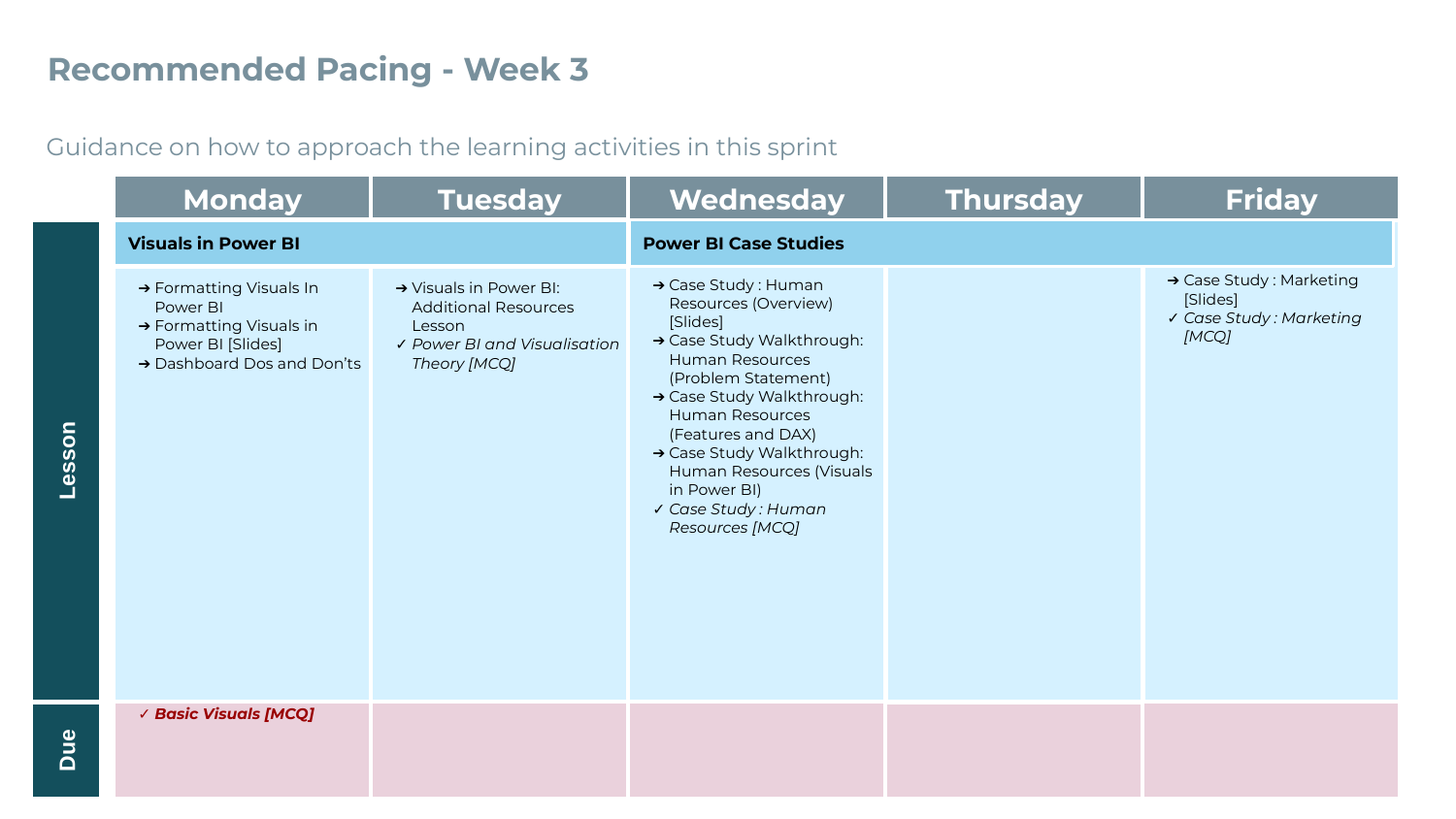

Recommended Pacing - Week 3
Guidance on how to approach the learning activities in this sprint
| Monday | Tuesday | Wednesday | Thursday | Friday |
| --- | --- | --- | --- | --- |
| Orientation Formatting Visuals In Power BI Formatting Visuals in Power BI [Slides] Dashboard Dos and Don’ts | Visuals in Power BI: Additional Resources Lesson Power BI and Visualisation Theory [MCQ] | Case Study : Human Resources (Overview) [Slides] Case Study Walkthrough: Human Resources (Problem Statement) Case Study Walkthrough: Human Resources (Features and DAX) Case Study Walkthrough: Human Resources (Visuals in Power BI) Case Study : Human Resources [MCQ] | Introduction to ANALYSE | Power BI Case Studies Case Study : Marketing [Slides] Case Study : Marketing [MCQ] |
| Basic Visuals [MCQ] |  |  |  |  |

Visuals in Power BI
Power BI Case Studies
Lesson
Due